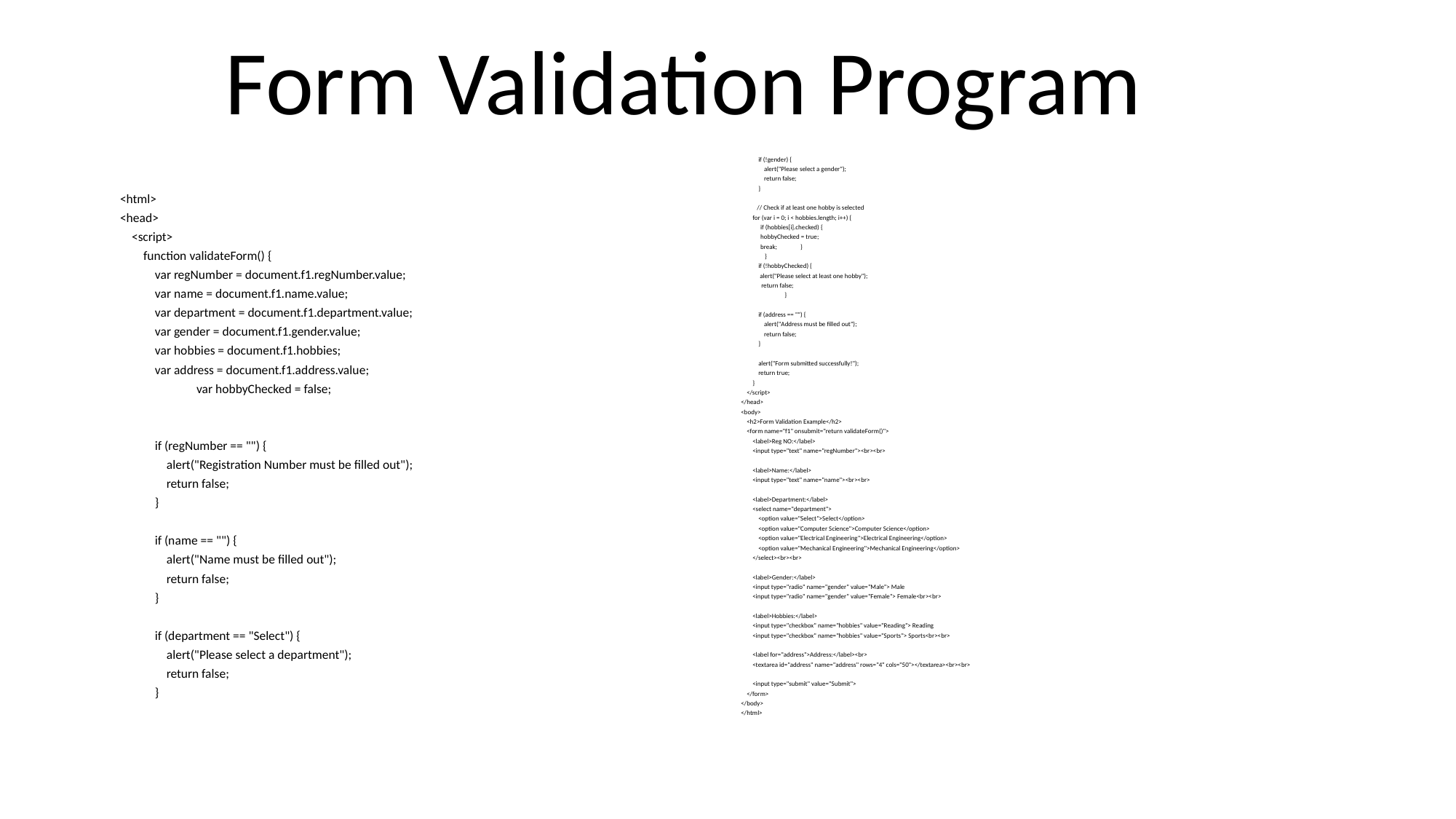

# Form Validation Program

            if (!gender) {
                alert("Please select a gender");
                return false;
            }

           // Check if at least one hobby is selected
        for (var i = 0; i < hobbies.length; i++) {
      		if (hobbies[i].checked) {
 			hobbyChecked = true;
  			break;                }
						   }
            if (!hobbyChecked) {
             alert("Please select at least one hobby");
              return false;
                              }

            if (address == "") {
                alert("Address must be filled out");
                return false;
            }

            alert("Form submitted successfully!");
            return true;
        }
    </script>
</head>
<body>
    <h2>Form Validation Example</h2>
    <form name="f1" onsubmit="return validateForm()">
        <label>Reg NO:</label>
        <input type="text" name="regNumber"><br><br>

        <label>Name:</label>
        <input type="text" name="name"><br><br>

        <label>Department:</label>
        <select name="department">
            <option value="Select">Select</option>
            <option value="Computer Science">Computer Science</option>
            <option value="Electrical Engineering">Electrical Engineering</option>
            <option value="Mechanical Engineering">Mechanical Engineering</option>
        </select><br><br>

        <label>Gender:</label>
        <input type="radio" name="gender" value="Male"> Male
        <input type="radio" name="gender" value="Female"> Female<br><br>

        <label>Hobbies:</label>
        <input type="checkbox" name="hobbies" value="Reading"> Reading
        <input type="checkbox" name="hobbies" value="Sports"> Sports<br><br>

        <label for="address">Address:</label><br>
        <textarea id="address" name="address" rows="4" cols="50"></textarea><br><br>

        <input type="submit" value="Submit">
    </form>
</body>
</html>

<html>
<head>
    <script>
        function validateForm() {
            var regNumber = document.f1.regNumber.value;
            var name = document.f1.name.value;
            var department = document.f1.department.value;
            var gender = document.f1.gender.value;
            var hobbies = document.f1.hobbies;
            var address = document.f1.address.value;
		var hobbyChecked = false;

            if (regNumber == "") {
                alert("Registration Number must be filled out");
                return false;
            }

            if (name == "") {
                alert("Name must be filled out");
                return false;
            }

            if (department == "Select") {
                alert("Please select a department");
                return false;
            }